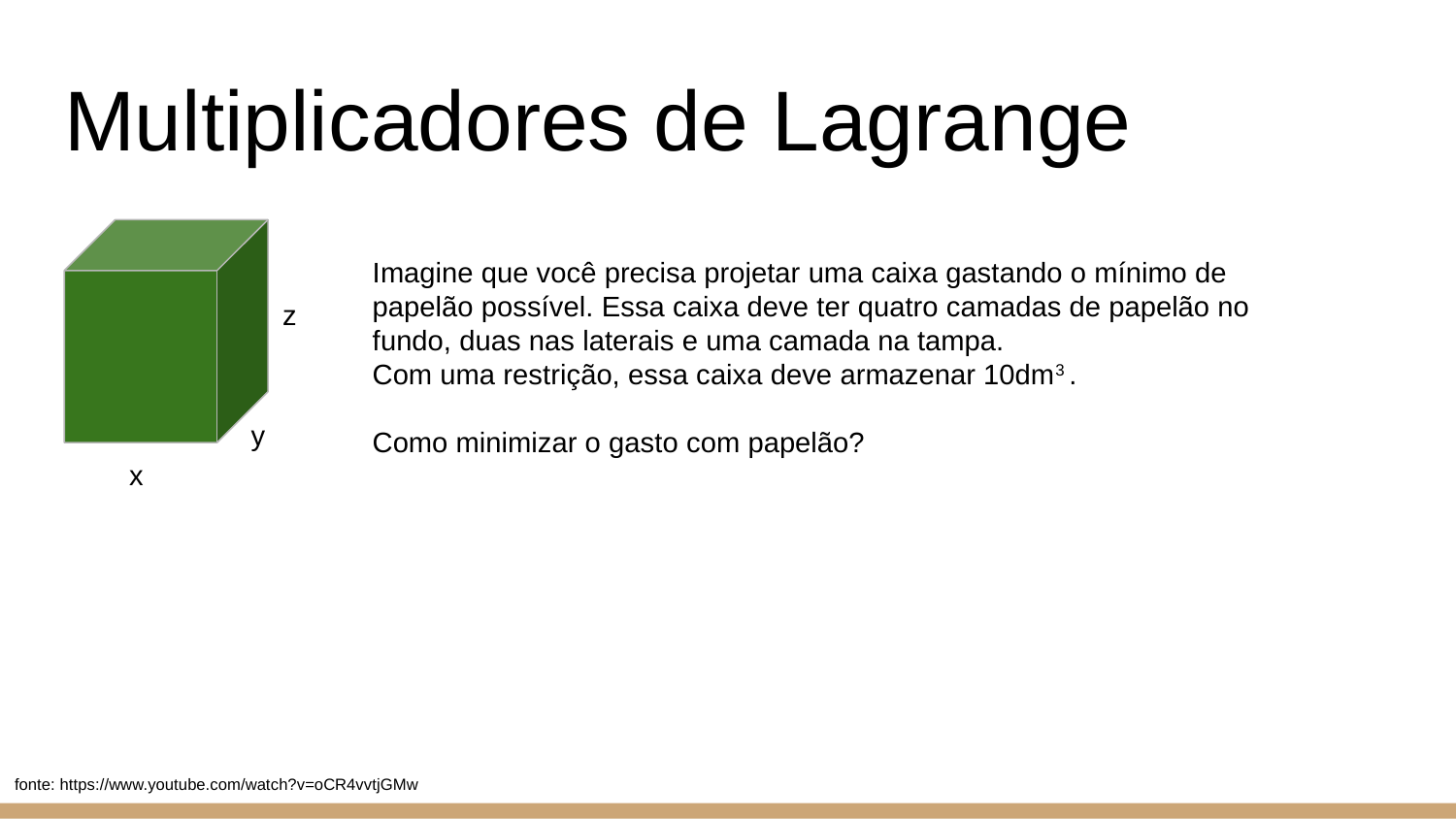

# Multiplicadores de Lagrange

Imagine que você precisa projetar uma caixa gastando o mínimo de papelão possível. Essa caixa deve ter quatro camadas de papelão no fundo, duas nas laterais e uma camada na tampa.
Com uma restrição, essa caixa deve armazenar 10dm3 .

Como minimizar o gasto com papelão?
z
y
x
fonte: https://www.youtube.com/watch?v=oCR4vvtjGMw